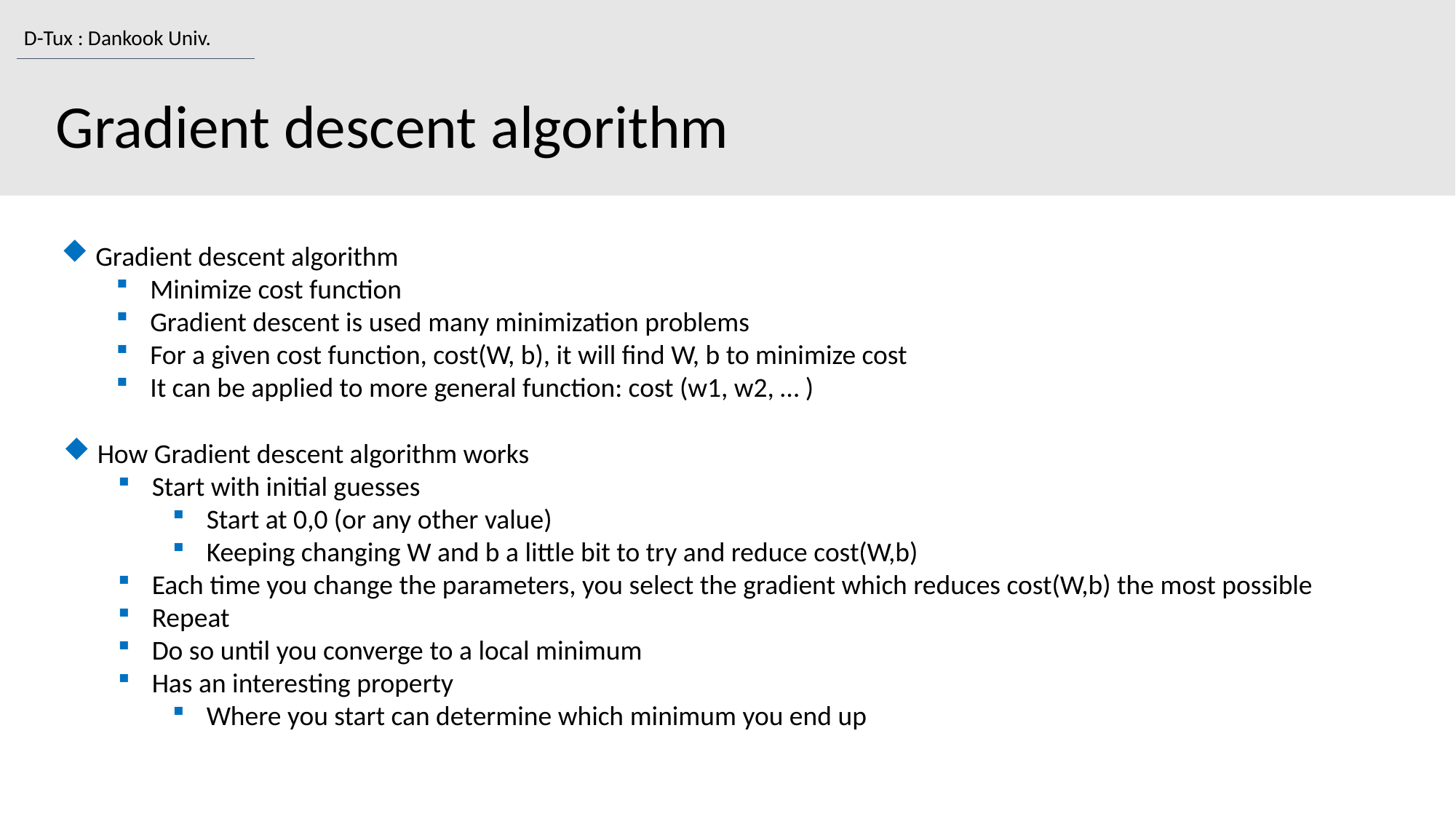

D-Tux : Dankook Univ.
Gradient descent algorithm
Gradient descent algorithm
Minimize cost function
Gradient descent is used many minimization problems
For a given cost function, cost(W, b), it will find W, b to minimize cost
It can be applied to more general function: cost (w1, w2, … )
How Gradient descent algorithm works
Start with initial guesses
Start at 0,0 (or any other value)
Keeping changing W and b a little bit to try and reduce cost(W,b)
Each time you change the parameters, you select the gradient which reduces cost(W,b) the most possible
Repeat
Do so until you converge to a local minimum
Has an interesting property
Where you start can determine which minimum you end up